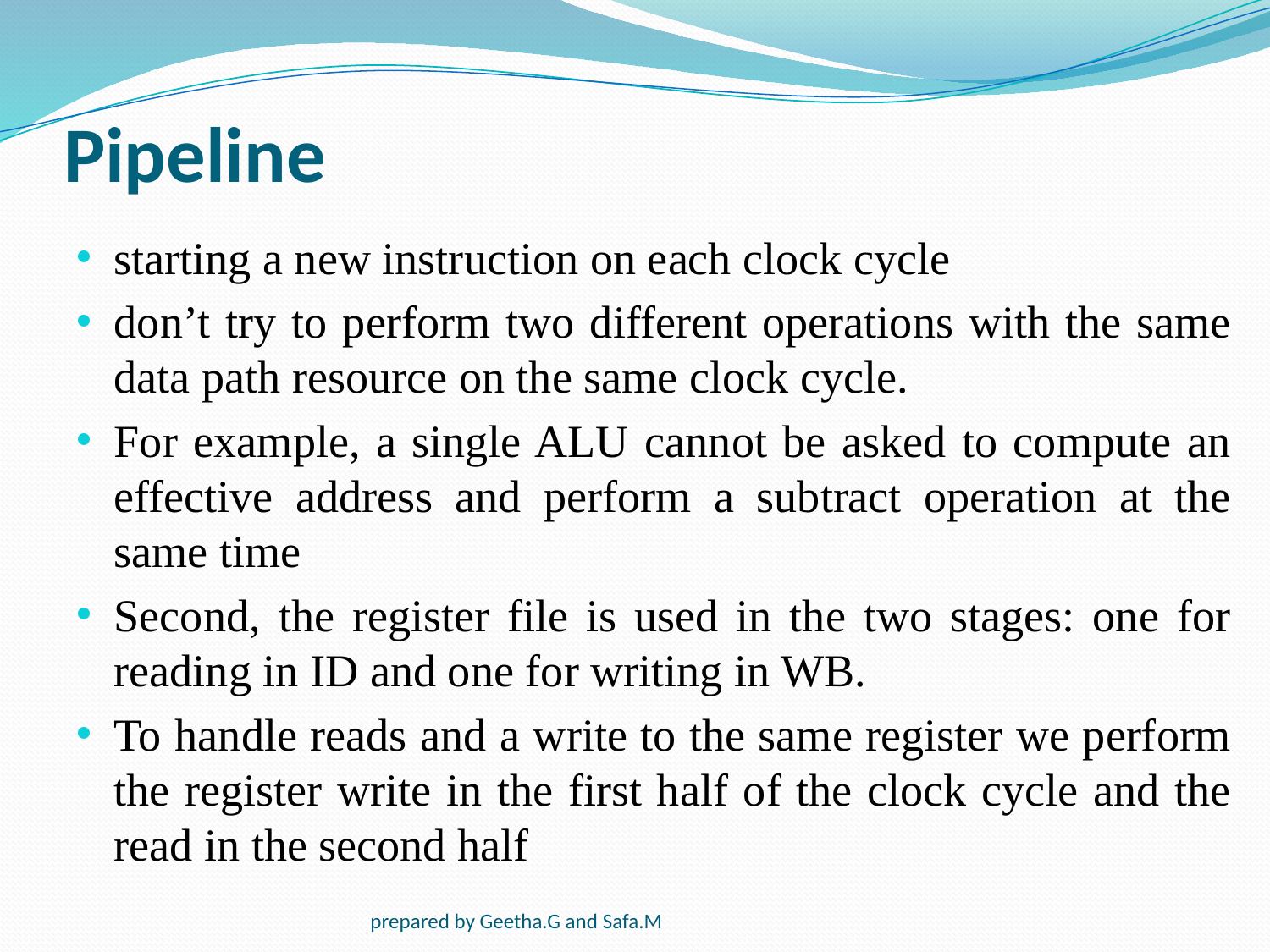

# Pipeline
starting a new instruction on each clock cycle
don’t try to perform two different operations with the same data path resource on the same clock cycle.
For example, a single ALU cannot be asked to compute an effective address and perform a subtract operation at the same time
Second, the register file is used in the two stages: one for reading in ID and one for writing in WB.
To handle reads and a write to the same register we perform the register write in the first half of the clock cycle and the read in the second half

prepared by Geetha.G and Safa.M